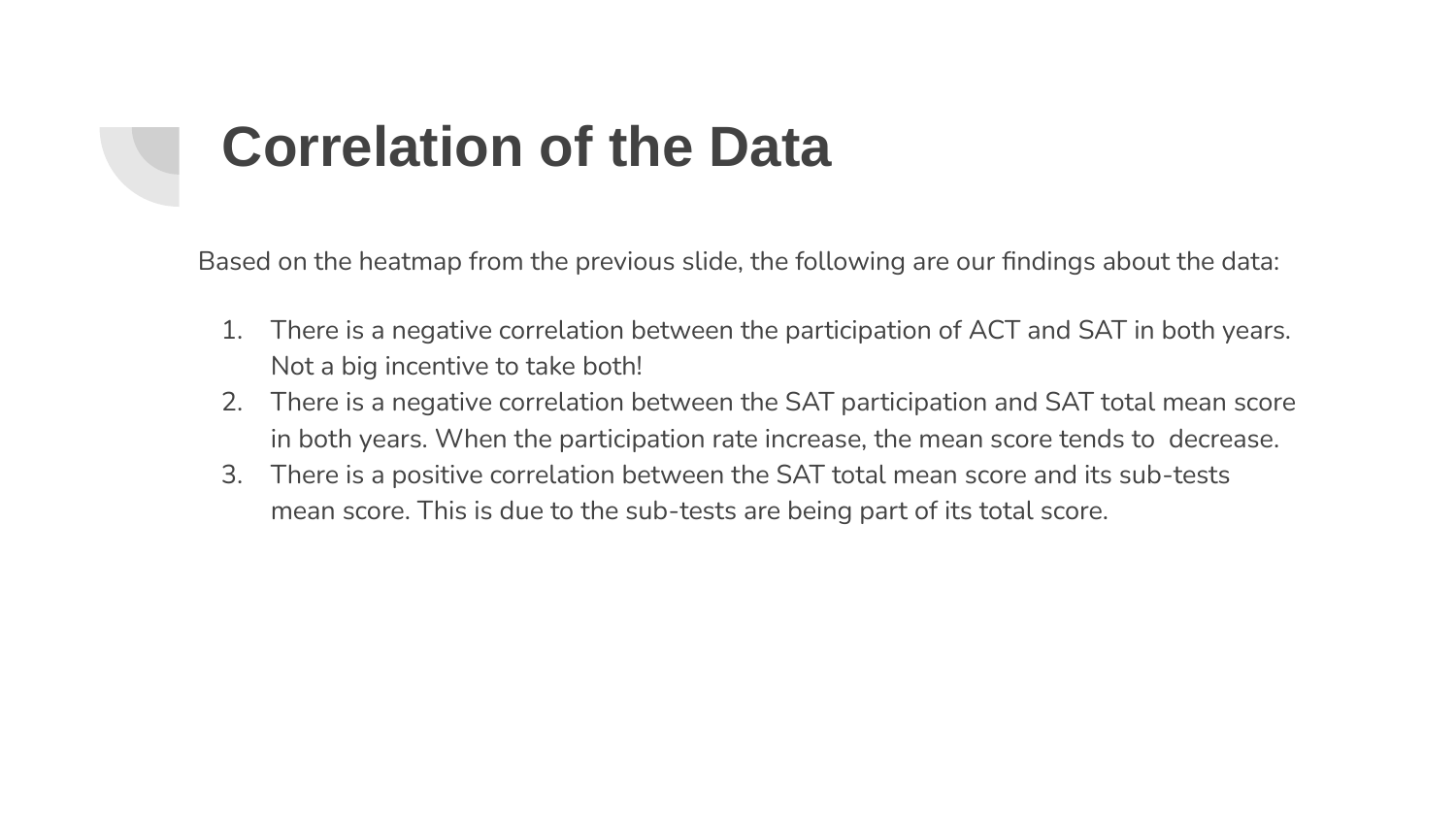

# Correlation of the Data
Based on the heatmap from the previous slide, the following are our findings about the data:
There is a negative correlation between the participation of ACT and SAT in both years. Not a big incentive to take both!
There is a negative correlation between the SAT participation and SAT total mean score in both years. When the participation rate increase, the mean score tends to  decrease.
There is a positive correlation between the SAT total mean score and its sub-tests mean score. This is due to the sub-tests are being part of its total score.